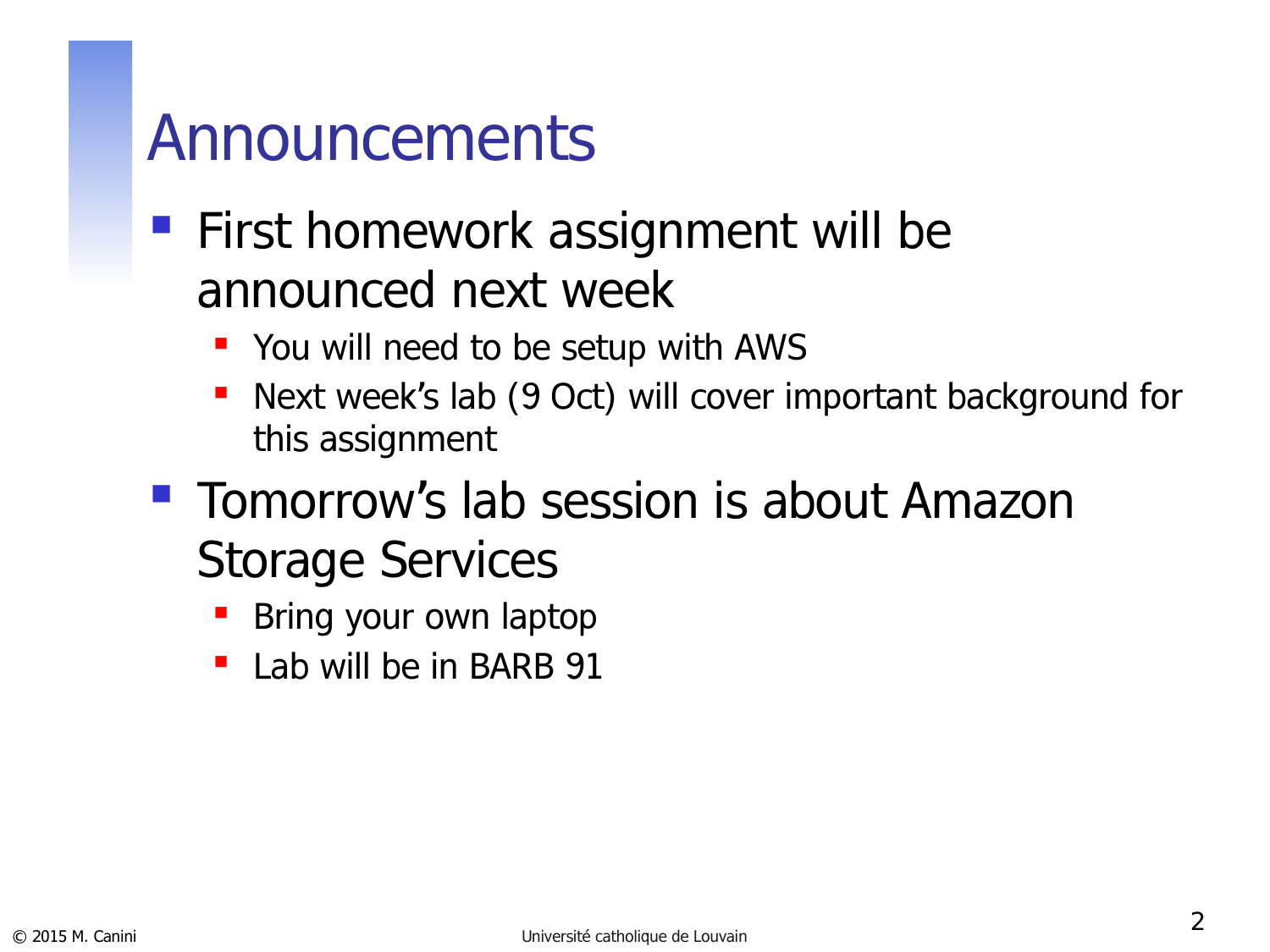

# Announcements
First homework assignment will be announced next week
You will need to be setup with AWS
Next week’s lab (9 Oct) will cover important background for this assignment
Tomorrow’s lab session is about Amazon Storage Services
Bring your own laptop
Lab will be in BARB 91

2
Université catholique de Louvain